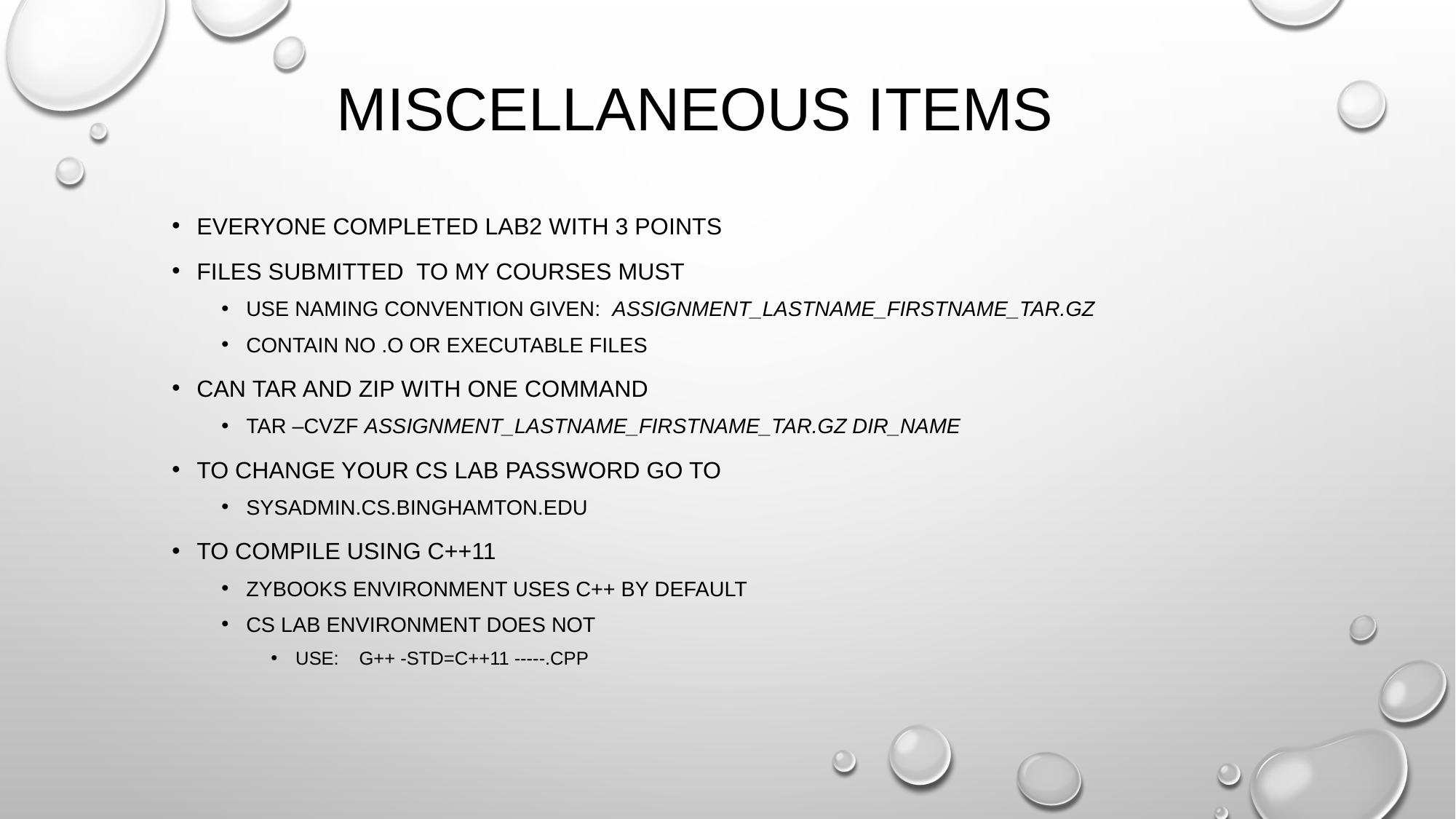

# Miscellaneous items
Everyone completed lab2 with 3 points
files submitted  to My courses must
Use naming convention given:  assignment_lastname_firstname_tar.gz
Contain no .o or executable files
Can tar and zip with one command
Tar –cvzf assignment_lastname_firstname_tar.gz dir_Name
To change your CS Lab password go to
Sysadmin.cs.Binghamton.edu
to compile using c++11
Zybooks environment uses C++ by default
Cs lab environment does not
Use:    g++ -std=c++11 -----.cpp